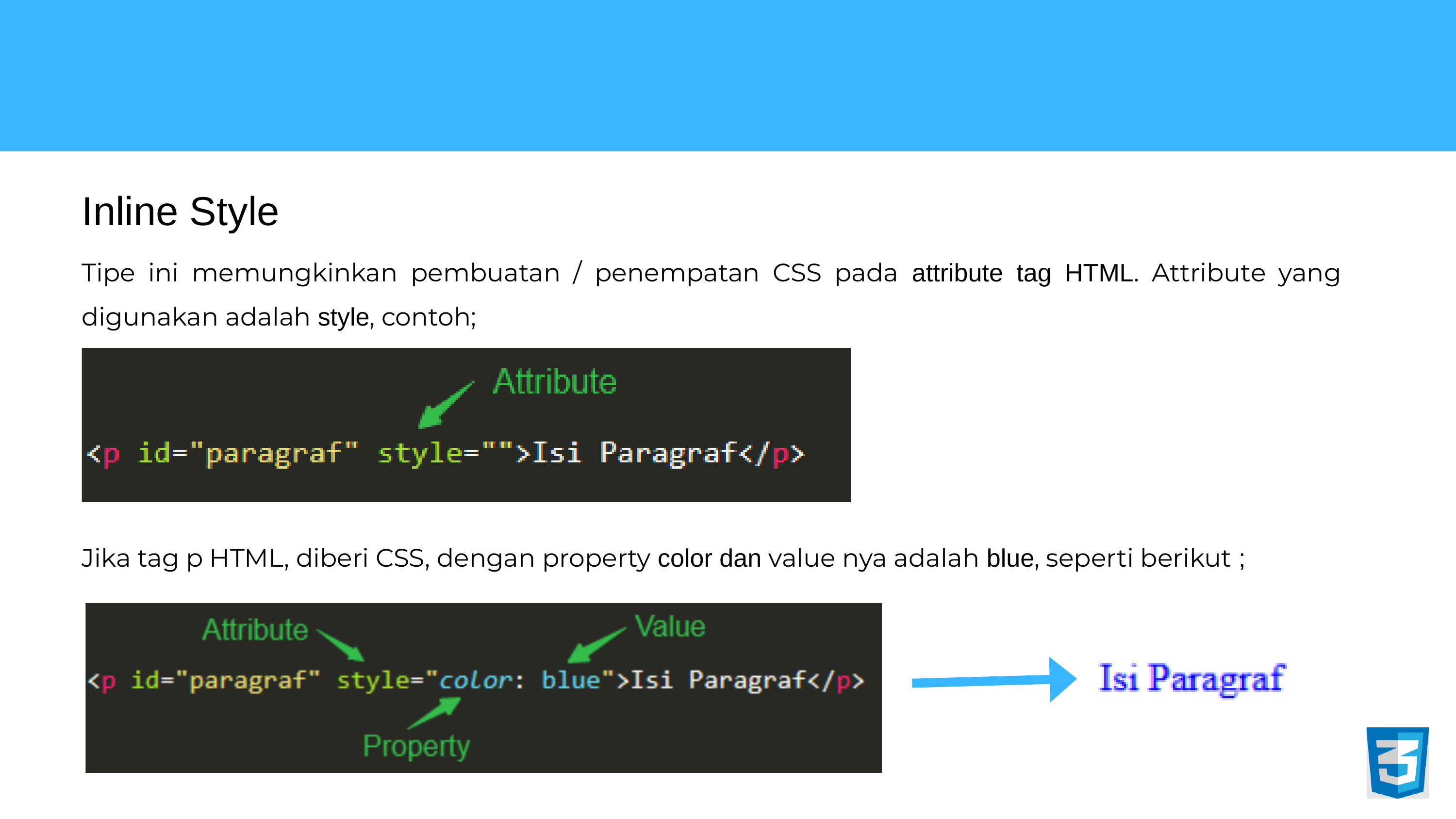

Inline Style
Tipe ini memungkinkan pembuatan / penempatan CSS pada attribute tag HTML. Attribute yang digunakan adalah style, contoh;

Jika tag p HTML, diberi CSS, dengan property color dan value nya adalah blue, seperti berikut ;